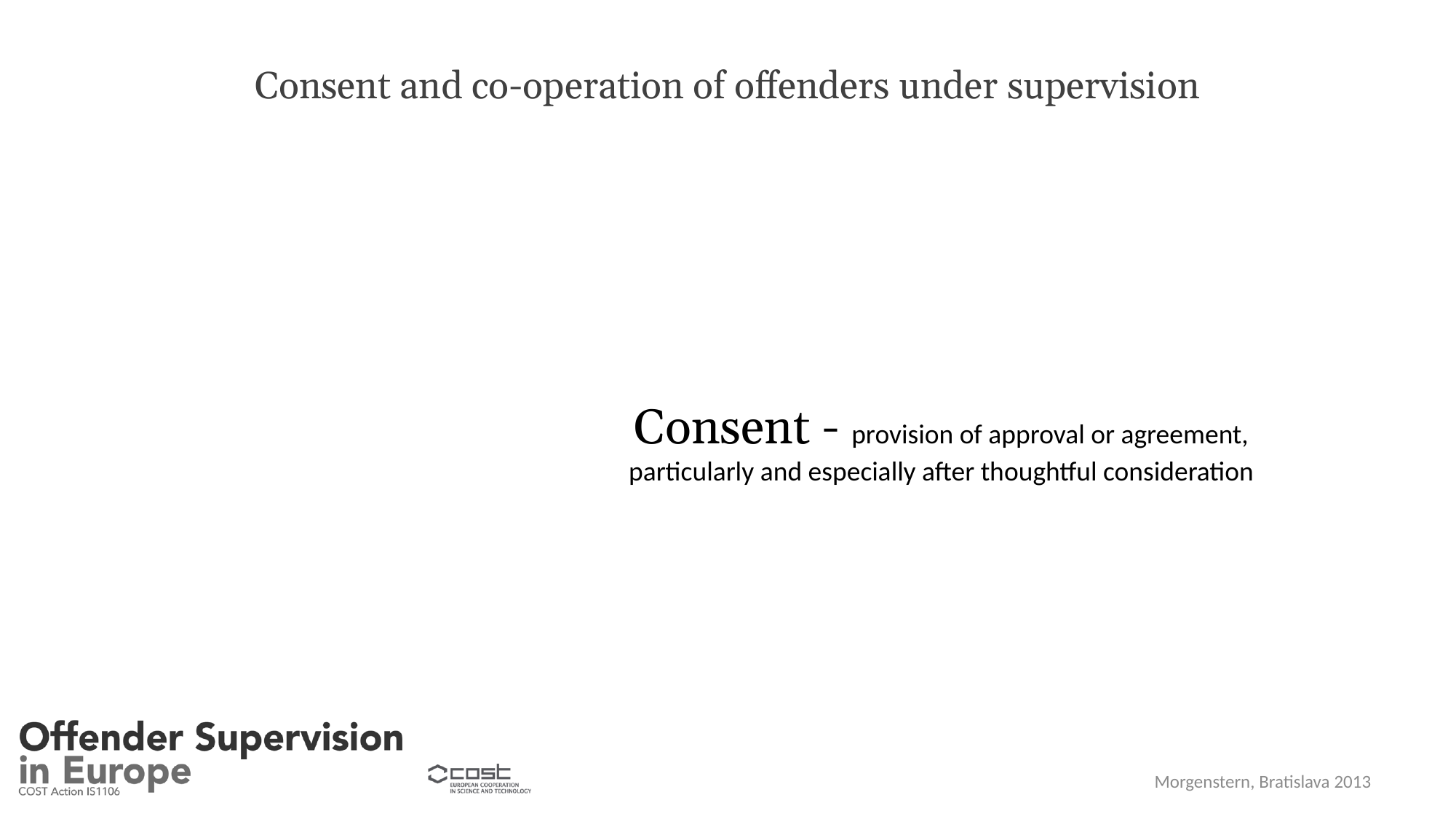

# Consent and co-operation of offenders under supervision

Consent - provision of approval or agreement, particularly and especially after thoughtful consideration

Morgenstern, Bratislava 2013